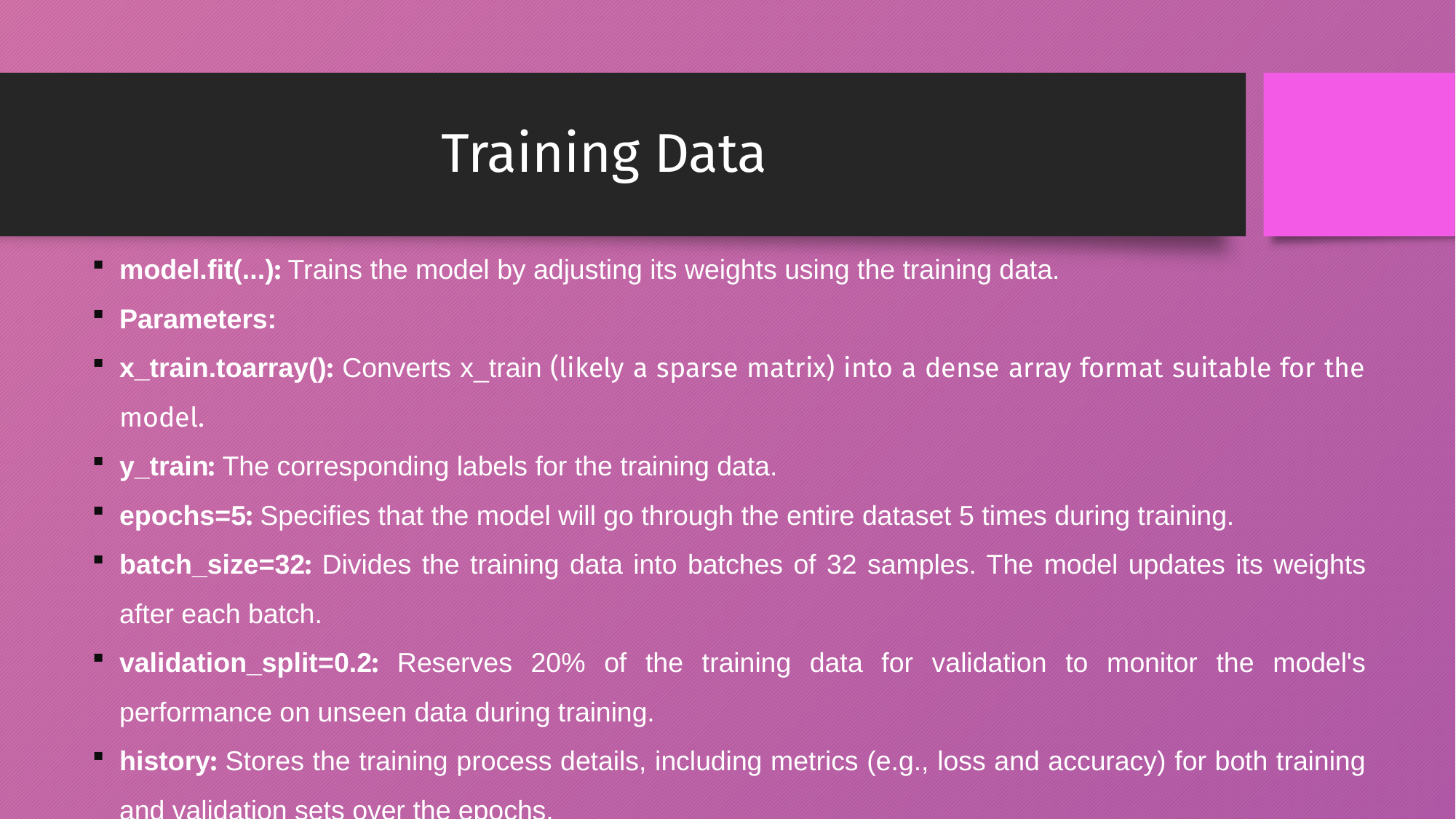

# Training Data
model.fit(...): Trains the model by adjusting its weights using the training data.
Parameters:
x_train.toarray(): Converts x_train (likely a sparse matrix) into a dense array format suitable for the model.
y_train: The corresponding labels for the training data.
epochs=5: Specifies that the model will go through the entire dataset 5 times during training.
batch_size=32: Divides the training data into batches of 32 samples. The model updates its weights after each batch.
validation_split=0.2: Reserves 20% of the training data for validation to monitor the model's performance on unseen data during training.
history: Stores the training process details, including metrics (e.g., loss and accuracy) for both training and validation sets over the epochs.